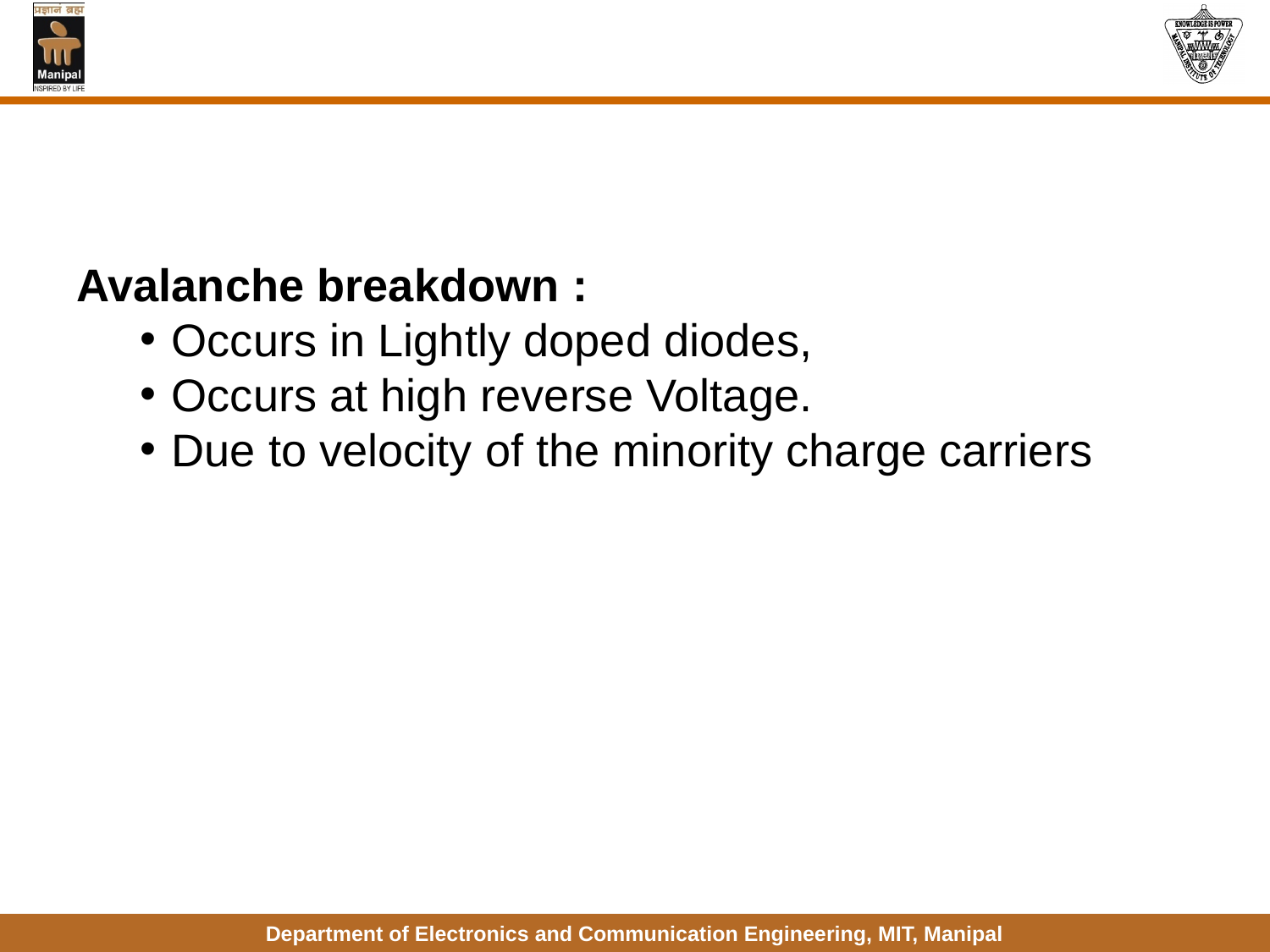

Avalanche breakdown :
Occurs in Lightly doped diodes,
Occurs at high reverse Voltage.
Due to velocity of the minority charge carriers